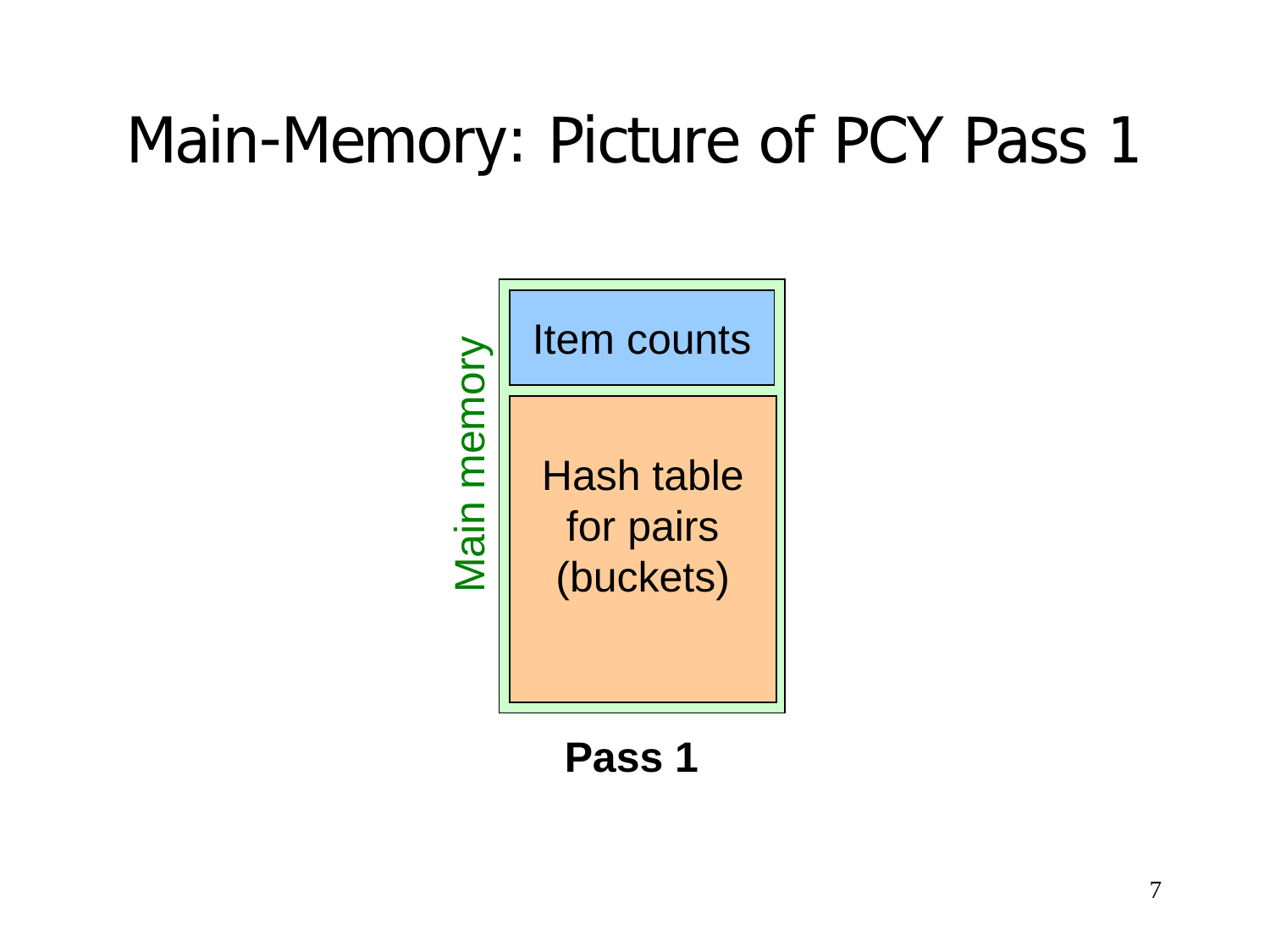

# Main-Memory: Picture of PCY Pass 1
Hash
table
Item counts
Hash table
for pairs
(buckets)
Main memory
Pass 1
7